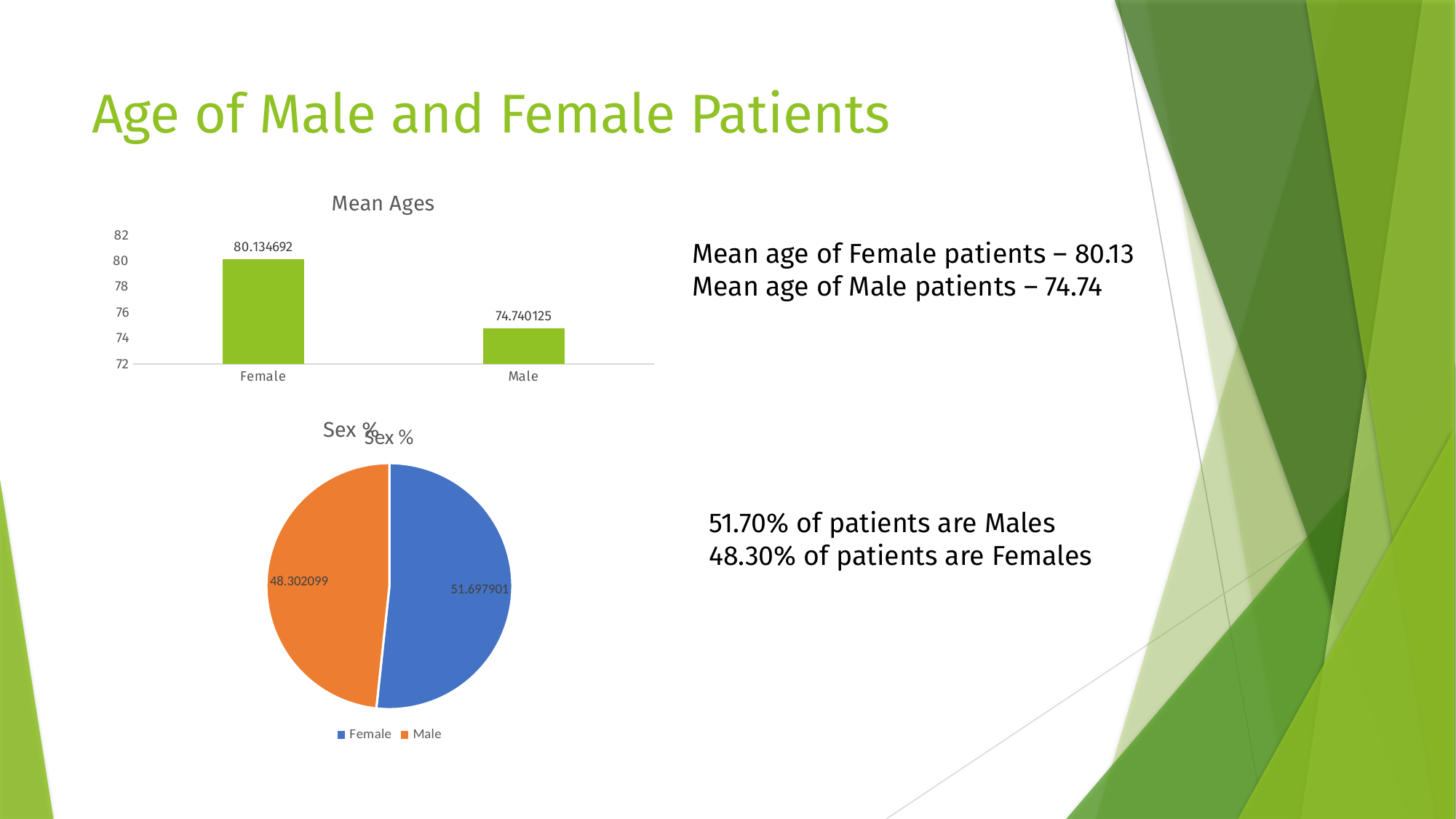

# Age of Male and Female Patients

### Chart: Mean Ages

| Category |  |
|---|---|
| Female | 80.134692 |
| Male | 74.740125 |
Mean age of Female patients – 80.13
Mean age of Male patients – 74.74

### Chart: Sex %

| Category |
|---|

### Chart: Sex %

| Category |  |
|---|---|
| Female | 51.697901 |
| Male | 48.302099 |
51.70% of patients are Males
48.30% of patients are Females